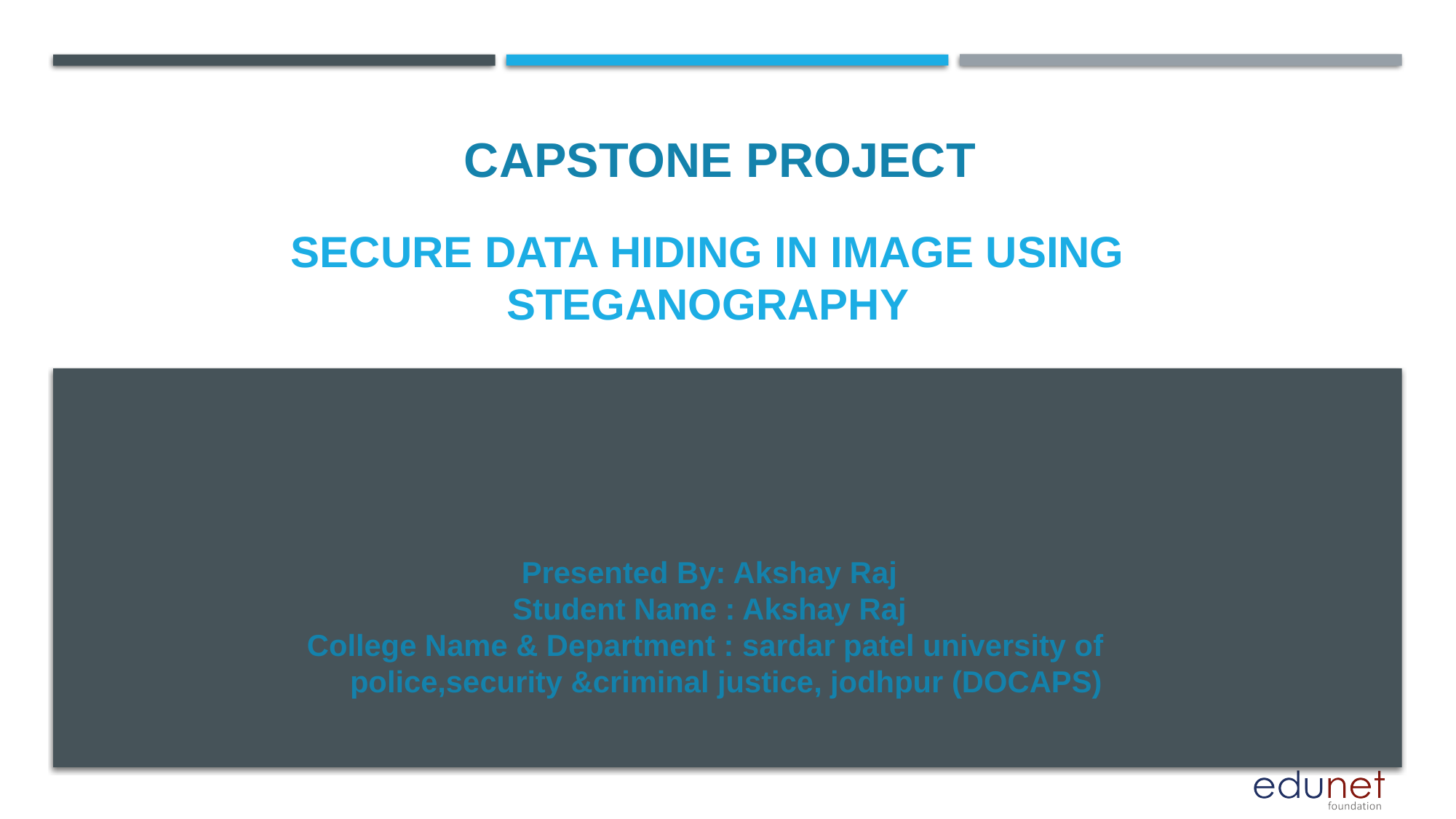

CAPSTONE PROJECT
# Secure data hiding in image using steganography
Presented By: Akshay Raj
Student Name : Akshay Raj
College Name & Department : sardar patel university of
     police,security &criminal justice, jodhpur (DOCAPS)